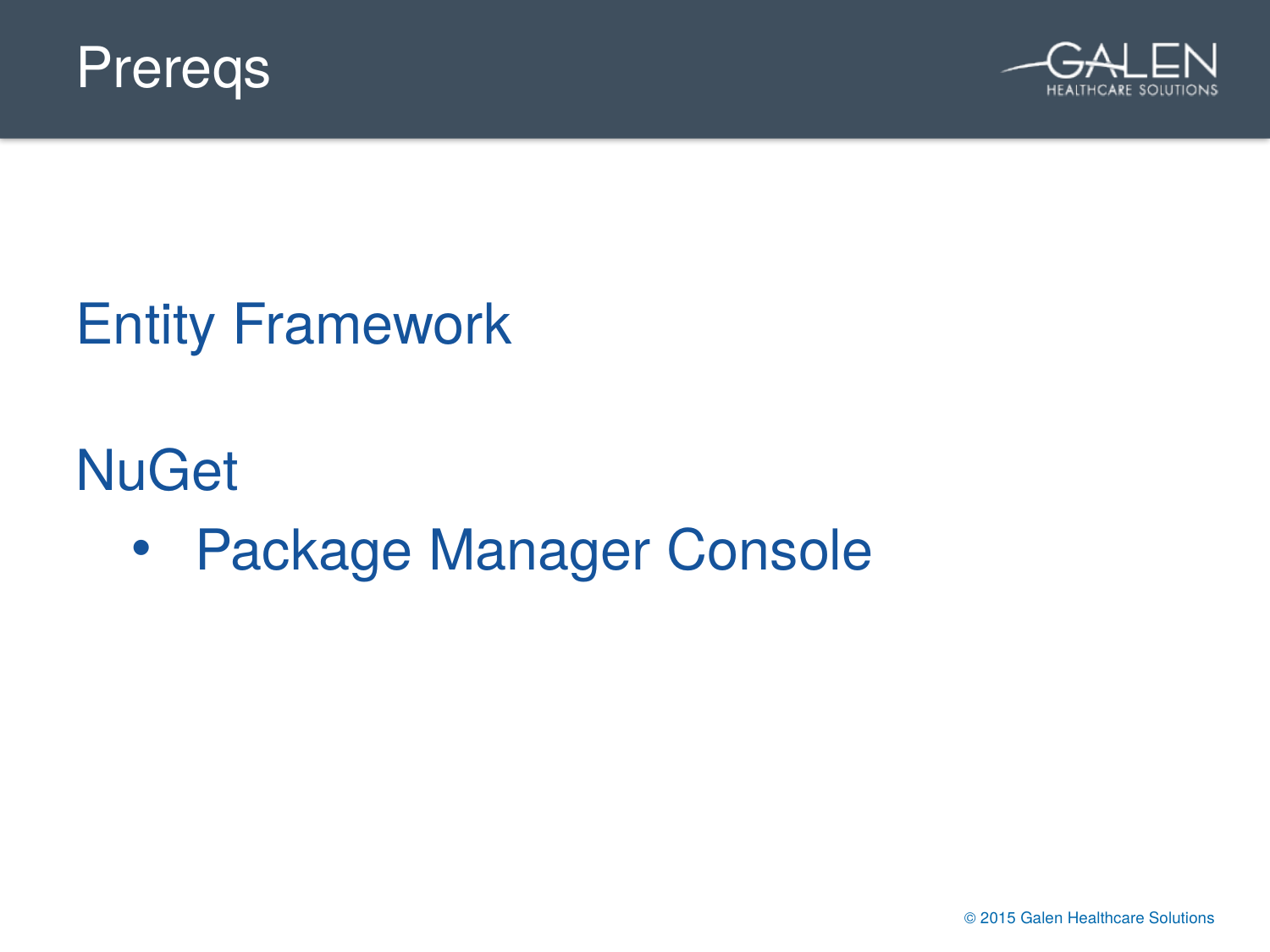

# Prereqs

Entity Framework
NuGet
Package Manager Console